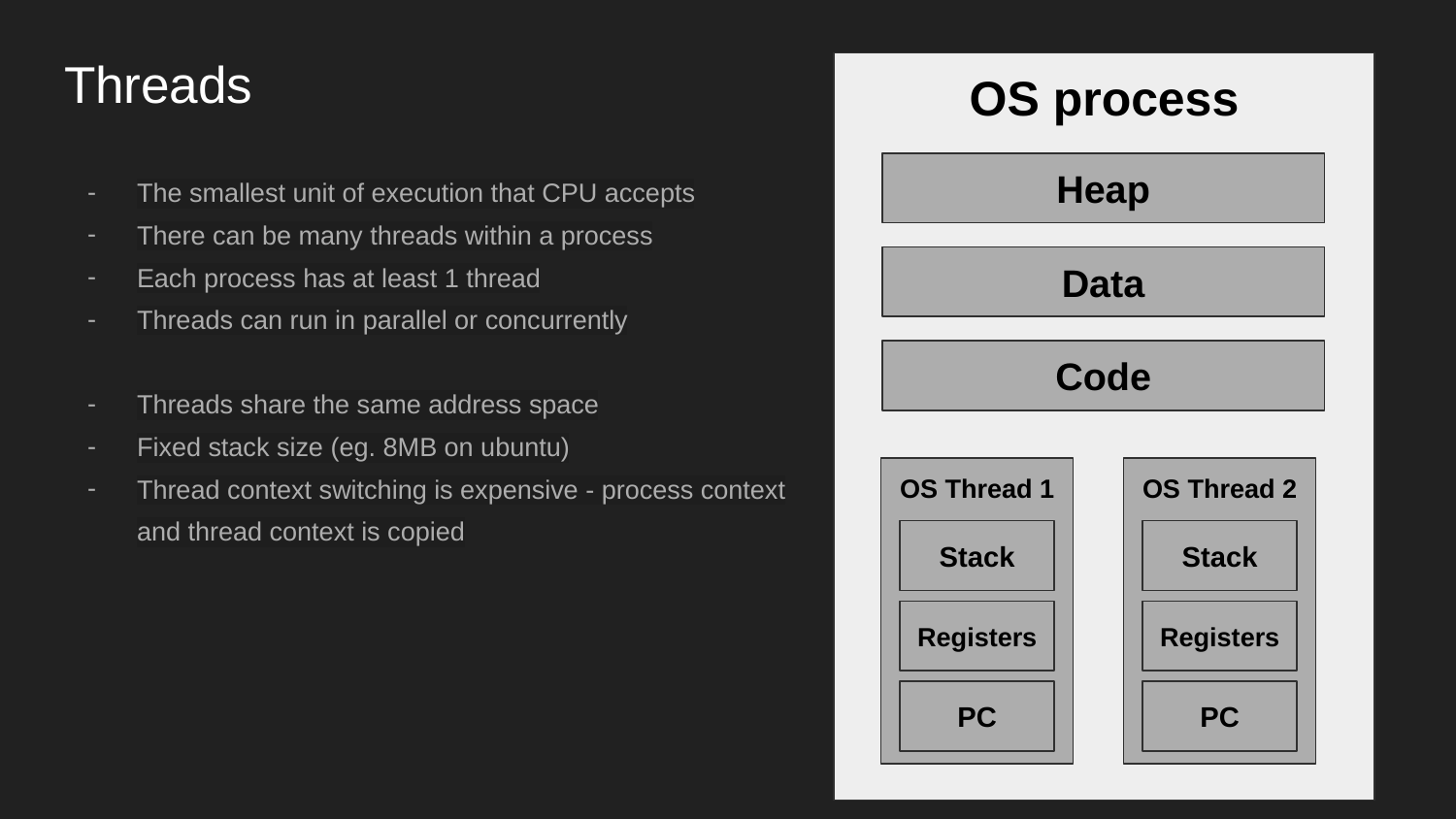

# Threads
OS process
The smallest unit of execution that CPU accepts
There can be many threads within a process
Each process has at least 1 thread
Threads can run in parallel or concurrently

Threads share the same address space
Fixed stack size (eg. 8MB on ubuntu)
Thread context switching is expensive - process context and thread context is copied
Heap
Data
Code
OS Thread 1
OS Thread 2
Stack
Stack
Registers
Registers
PC
PC